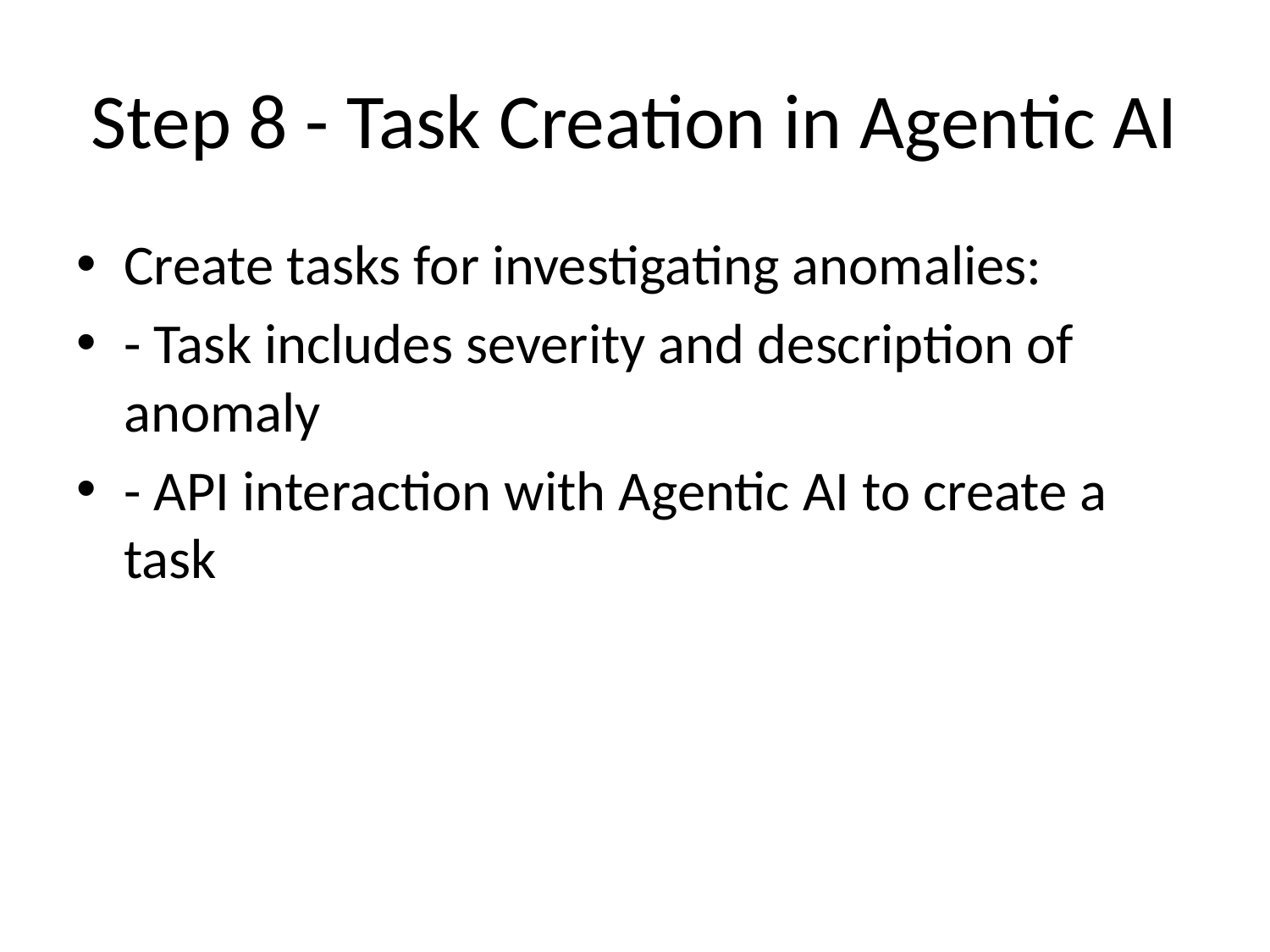

# Step 8 - Task Creation in Agentic AI
Create tasks for investigating anomalies:
- Task includes severity and description of anomaly
- API interaction with Agentic AI to create a task